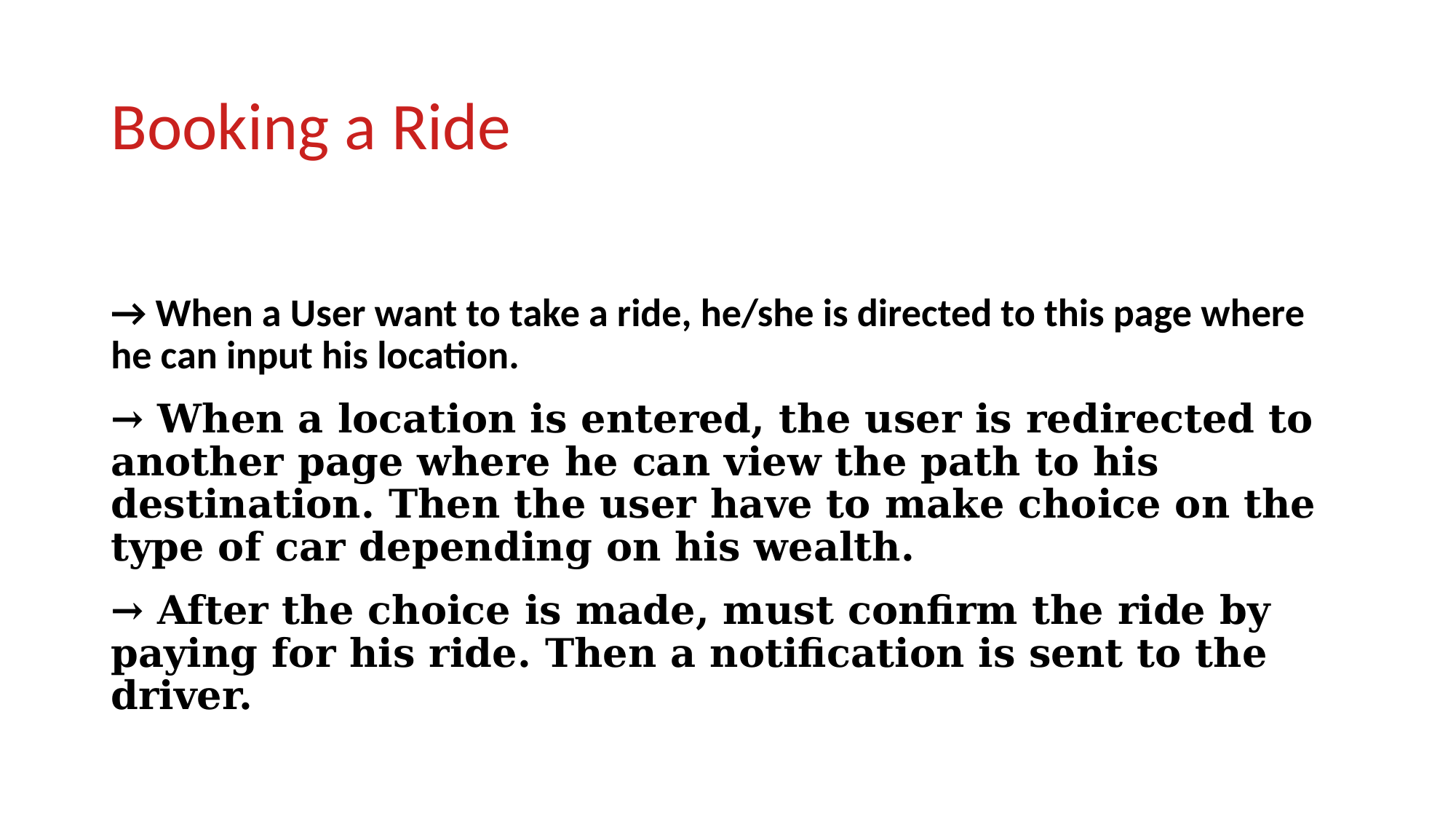

# Booking a Ride

→ When a User want to take a ride, he/she is directed to this page where he can input his location.
→ When a location is entered, the user is redirected to another page where he can view the path to his destination. Then the user have to make choice on the type of car depending on his wealth.
→ After the choice is made, must confirm the ride by paying for his ride. Then a notification is sent to the driver.